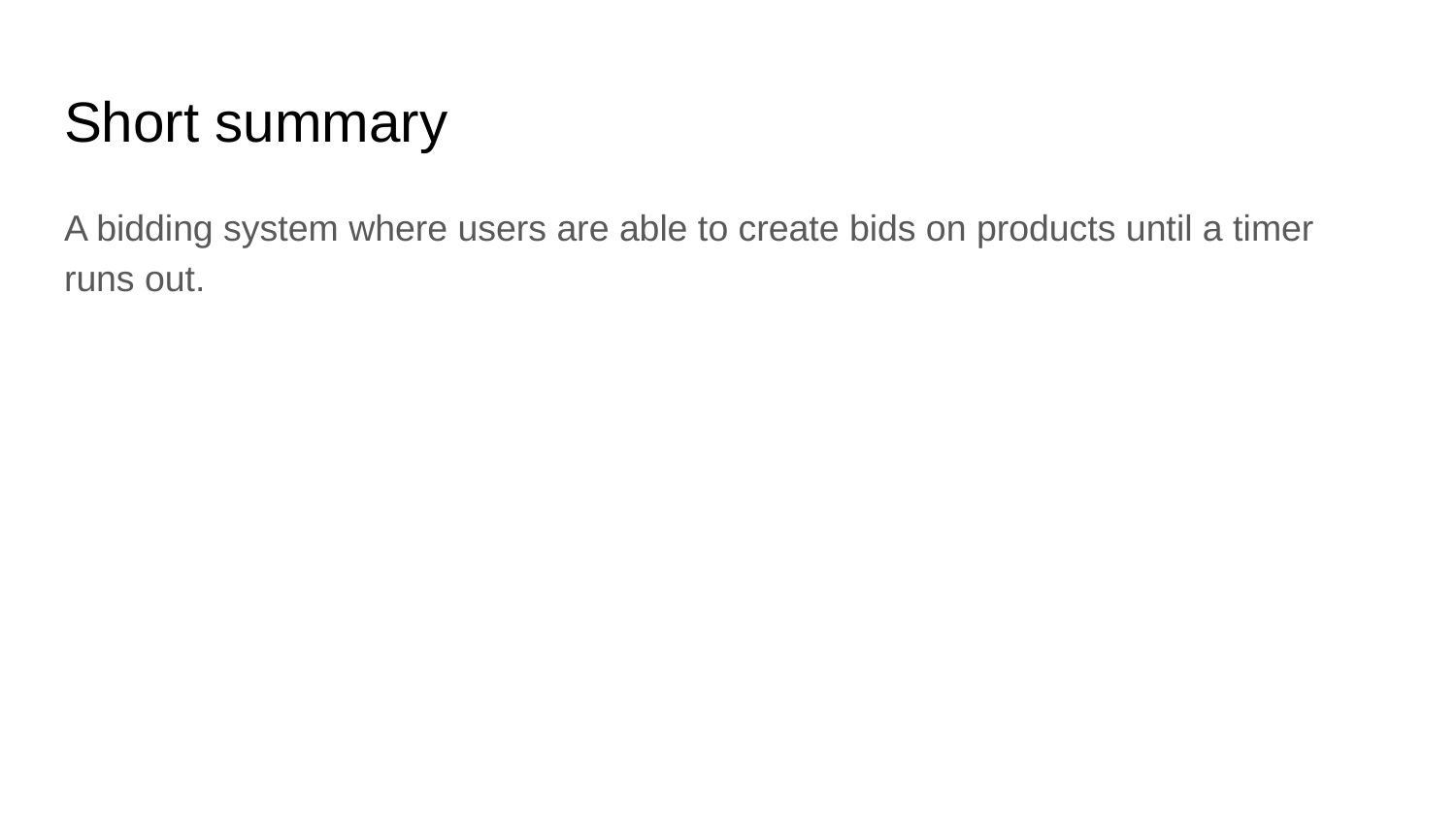

# Short summary
A bidding system where users are able to create bids on products until a timer runs out.